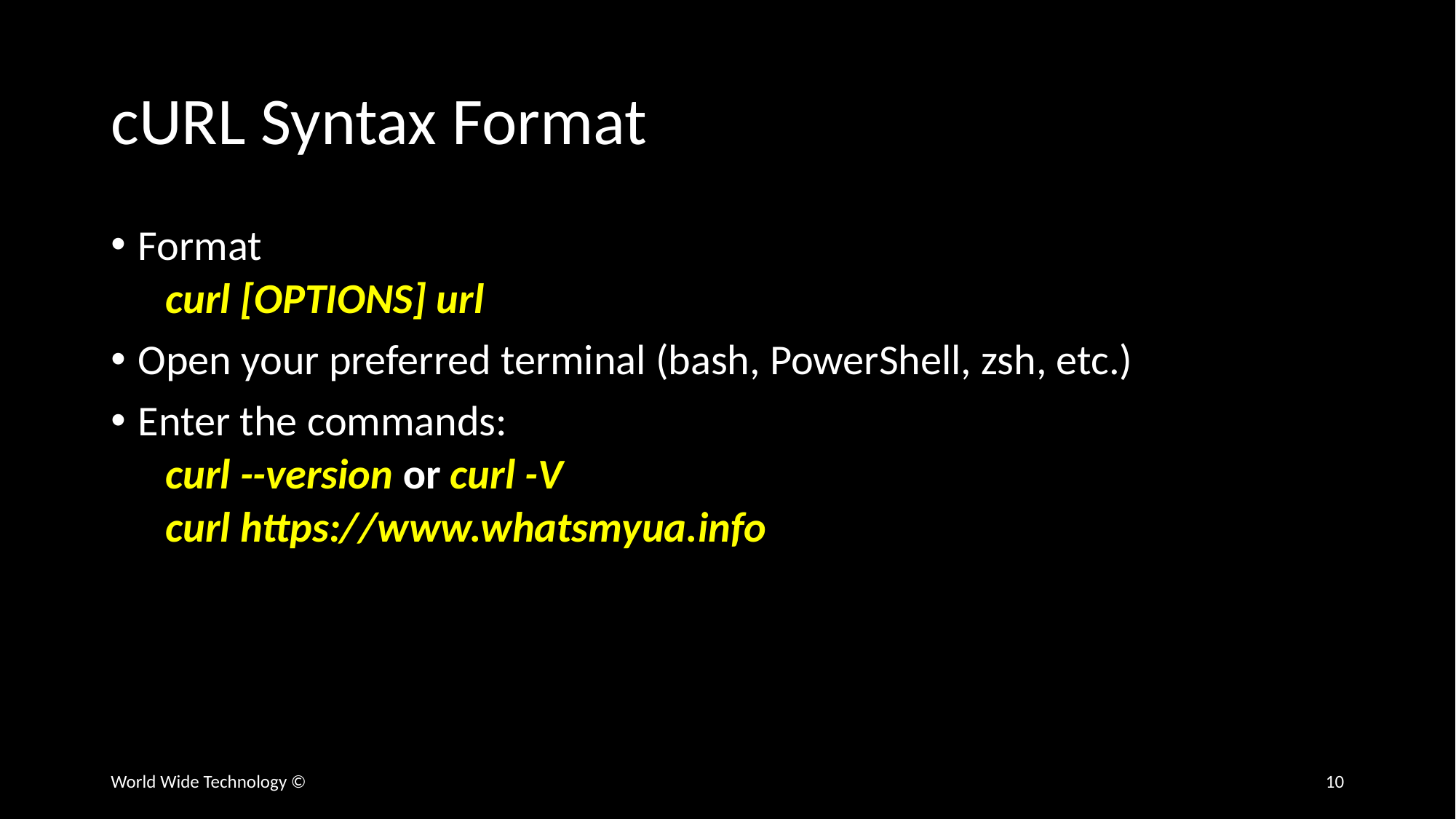

# cURL Syntax Format
Format
curl [OPTIONS] url
Open your preferred terminal (bash, PowerShell, zsh, etc.)
Enter the commands:
curl --version or curl -V
curl https://www.whatsmyua.info
World Wide Technology ©
10